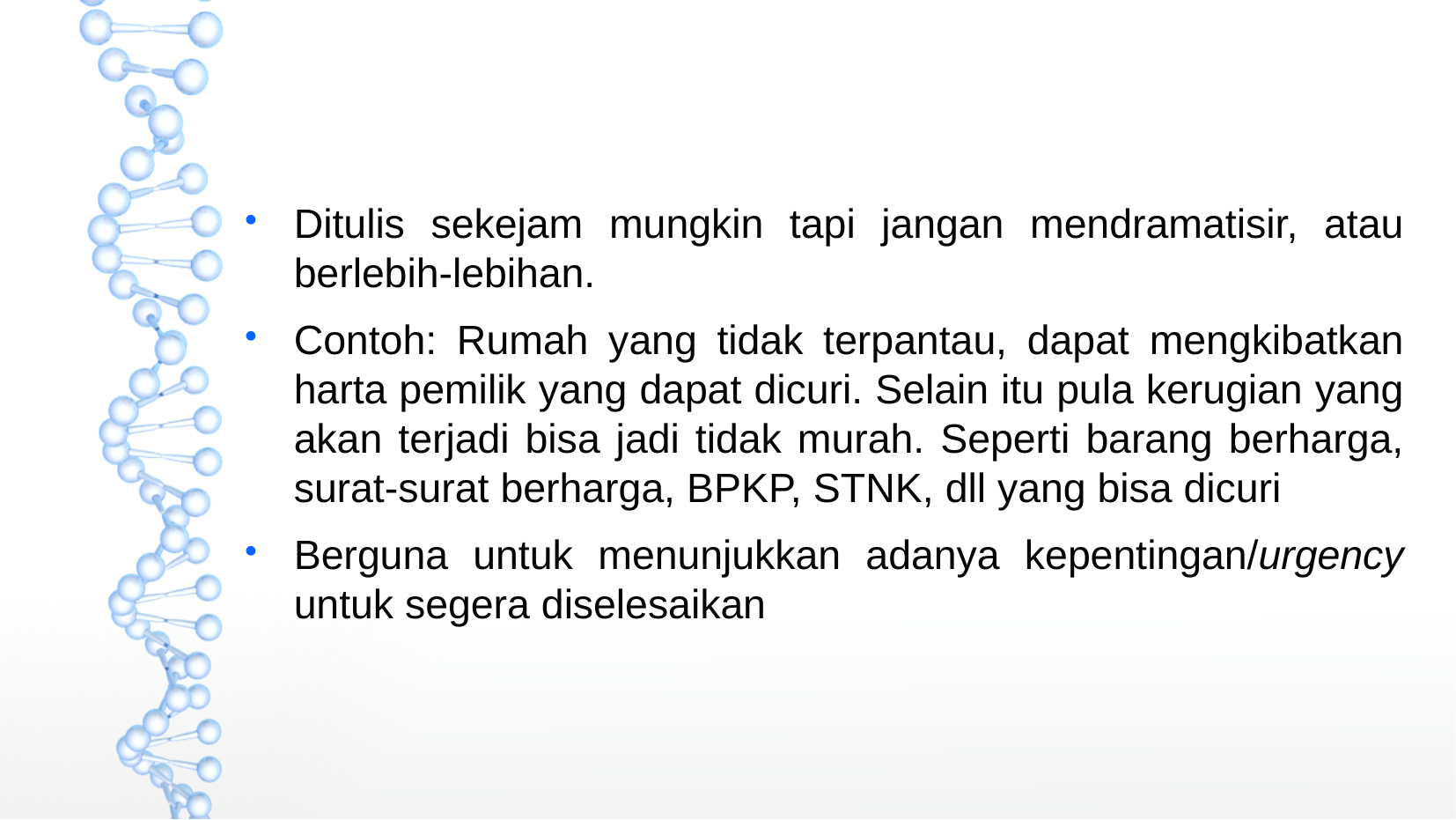

Ditulis sekejam mungkin tapi jangan mendramatisir, atau berlebih-lebihan.
Contoh: Rumah yang tidak terpantau, dapat mengkibatkan harta pemilik yang dapat dicuri. Selain itu pula kerugian yang akan terjadi bisa jadi tidak murah. Seperti barang berharga, surat-surat berharga, BPKP, STNK, dll yang bisa dicuri
Berguna untuk menunjukkan adanya kepentingan/urgency untuk segera diselesaikan